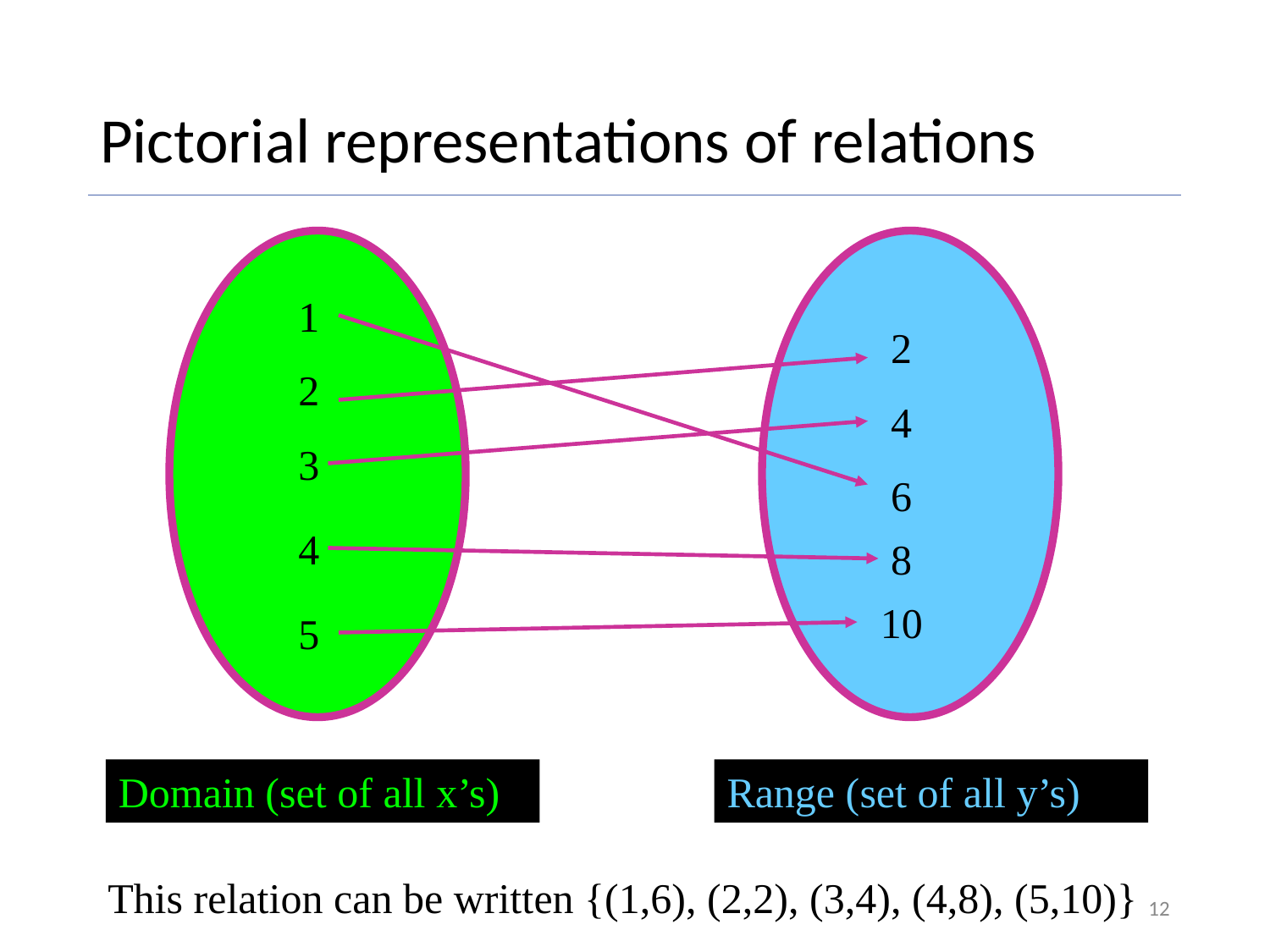

# Pictorial representations of relations

1

2
2

4

3
6
4
8

10
5

Domain (set of all x’s)
Range (set of all y’s)
This relation can be written {(1,6), (2,2), (3,4), (4,8), (5,10)}
12